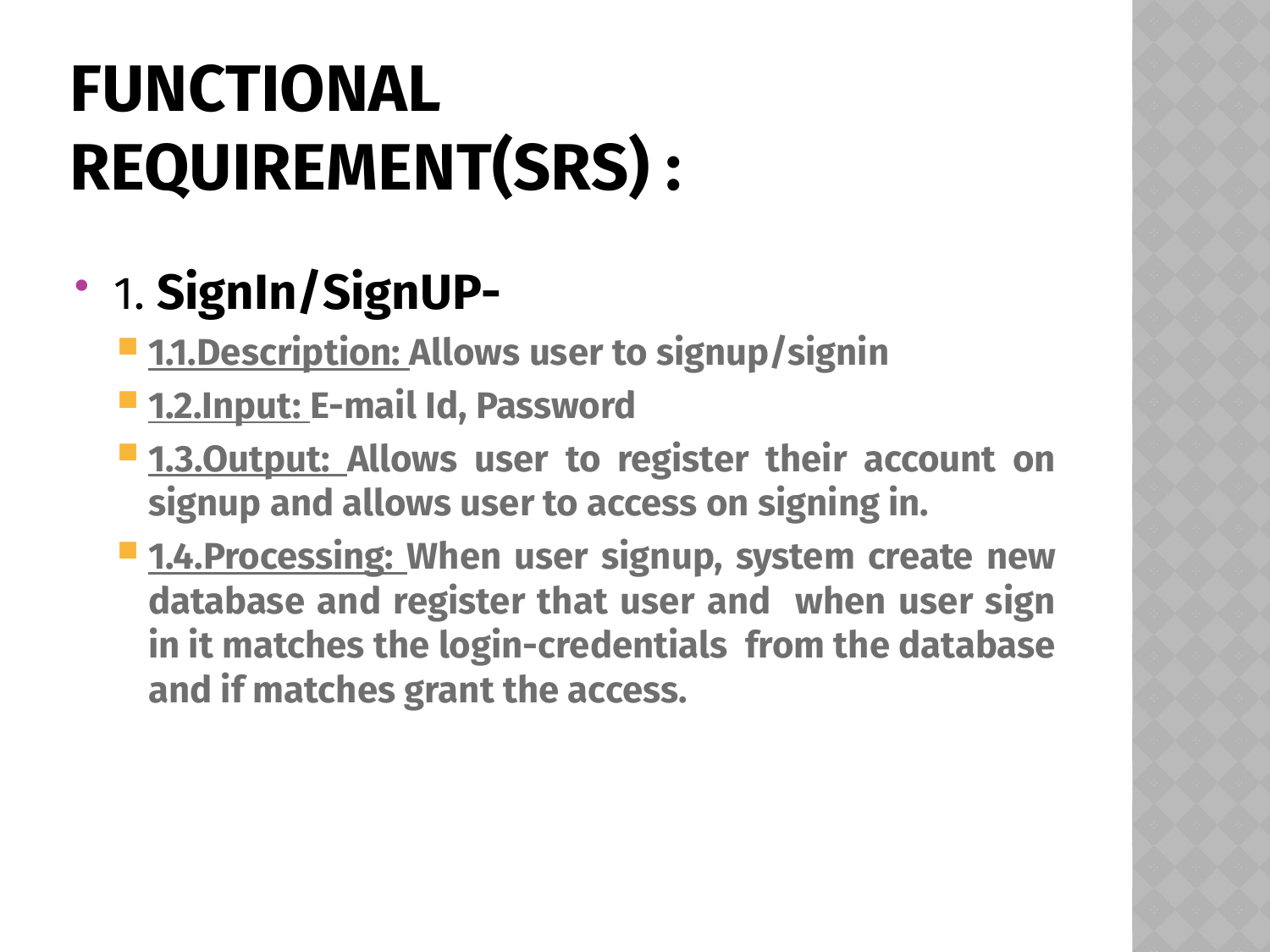

# Functional requirement(SRS) :
1. SignIn/SignUP-
1.1.Description: Allows user to signup/signin
1.2.Input: E-mail Id, Password
1.3.Output: Allows user to register their account on signup and allows user to access on signing in.
1.4.Processing: When user signup, system create new database and register that user and  when user sign in it matches the login-credentials  from the database and if matches grant the access.